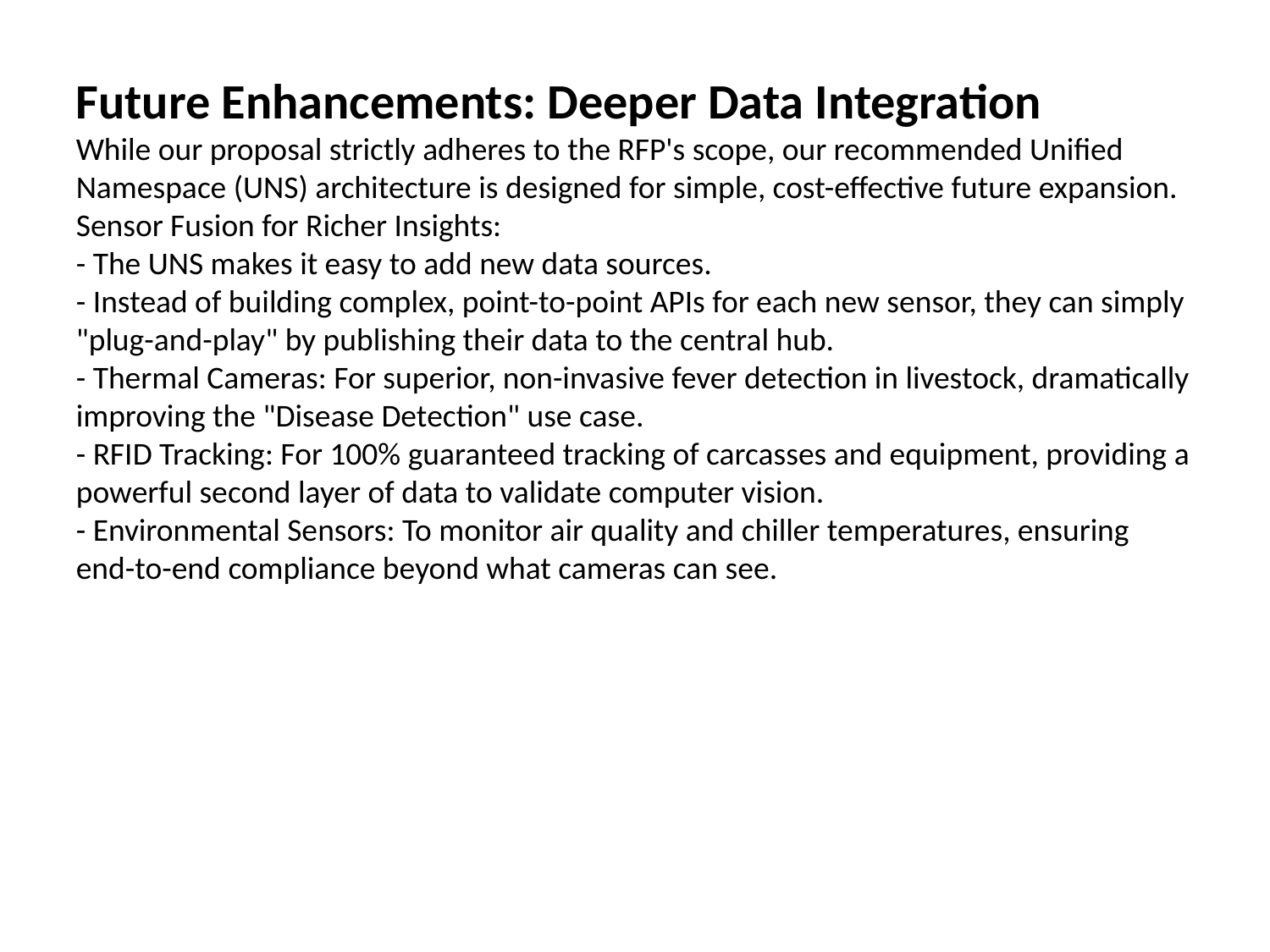

Future Enhancements: Deeper Data Integration
While our proposal strictly adheres to the RFP's scope, our recommended Unified Namespace (UNS) architecture is designed for simple, cost-effective future expansion.
Sensor Fusion for Richer Insights:
- The UNS makes it easy to add new data sources.
- Instead of building complex, point-to-point APIs for each new sensor, they can simply "plug-and-play" by publishing their data to the central hub.
- Thermal Cameras: For superior, non-invasive fever detection in livestock, dramatically improving the "Disease Detection" use case.
- RFID Tracking: For 100% guaranteed tracking of carcasses and equipment, providing a powerful second layer of data to validate computer vision.
- Environmental Sensors: To monitor air quality and chiller temperatures, ensuring end-to-end compliance beyond what cameras can see.